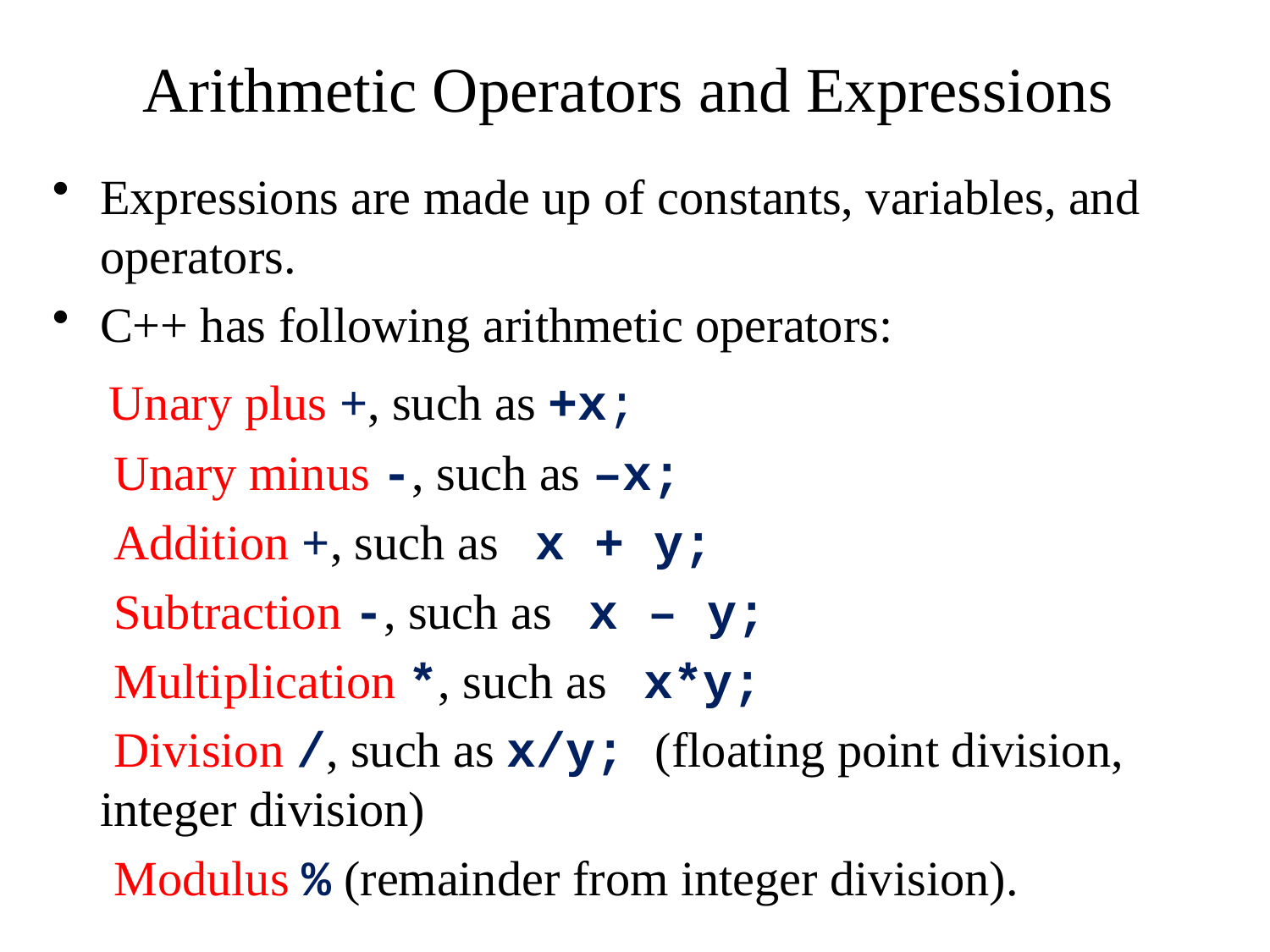

# Arithmetic Operators and Expressions
Expressions are made up of constants, variables, and operators.
C++ has following arithmetic operators:
    Unary plus +, such as +x;
     Unary minus -, such as –x;
     Addition +, such as   x + y;
     Subtraction -, such as   x – y;
     Multiplication *, such as   x*y;
     Division /, such as x/y; (floating point division,  integer division)
     Modulus % (remainder from integer division).